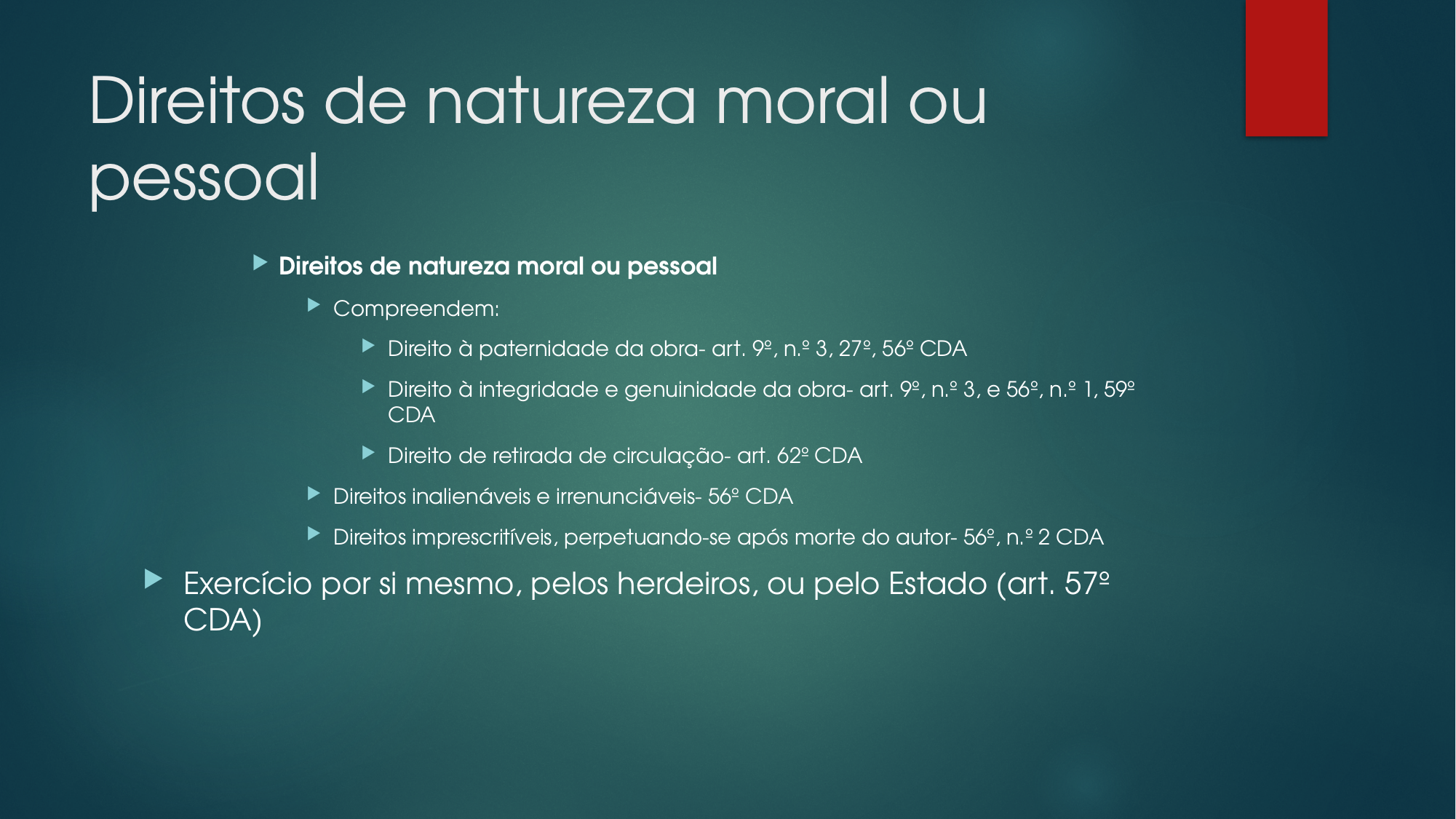

# Direitos de natureza moral ou pessoal
Direitos de natureza moral ou pessoal
Compreendem:
Direito à paternidade da obra- art. 9º, n.º 3, 27º, 56º CDA
Direito à integridade e genuinidade da obra- art. 9º, n.º 3, e 56º, n.º 1, 59º CDA
Direito de retirada de circulação- art. 62º CDA
Direitos inalienáveis e irrenunciáveis- 56º CDA
Direitos imprescritíveis, perpetuando-se após morte do autor- 56º, n.º 2 CDA
Exercício por si mesmo, pelos herdeiros, ou pelo Estado (art. 57º CDA)